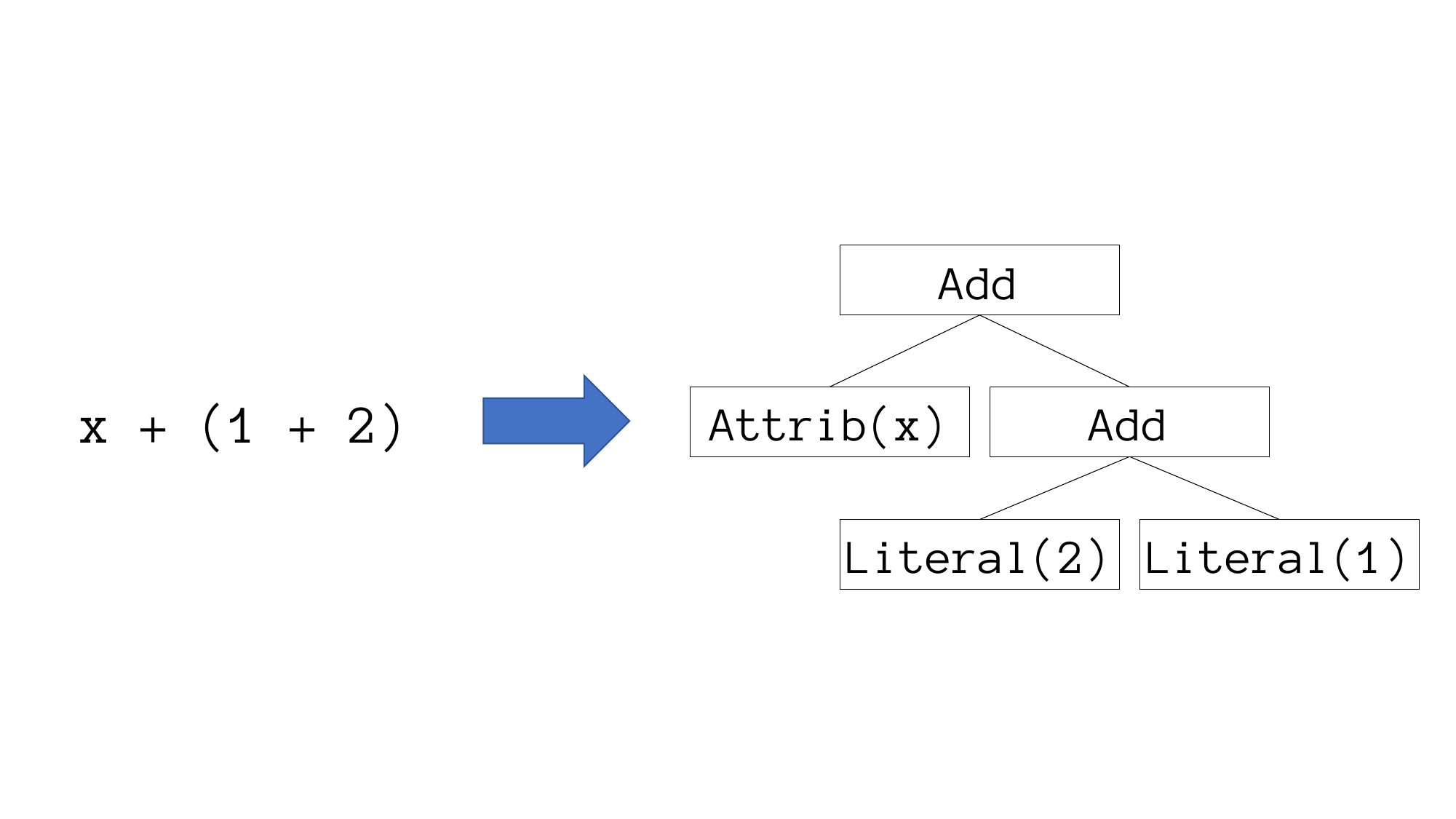

Add

x + (1 + 2)
Attrib(x)
Add
Literal(1)
Literal(2)